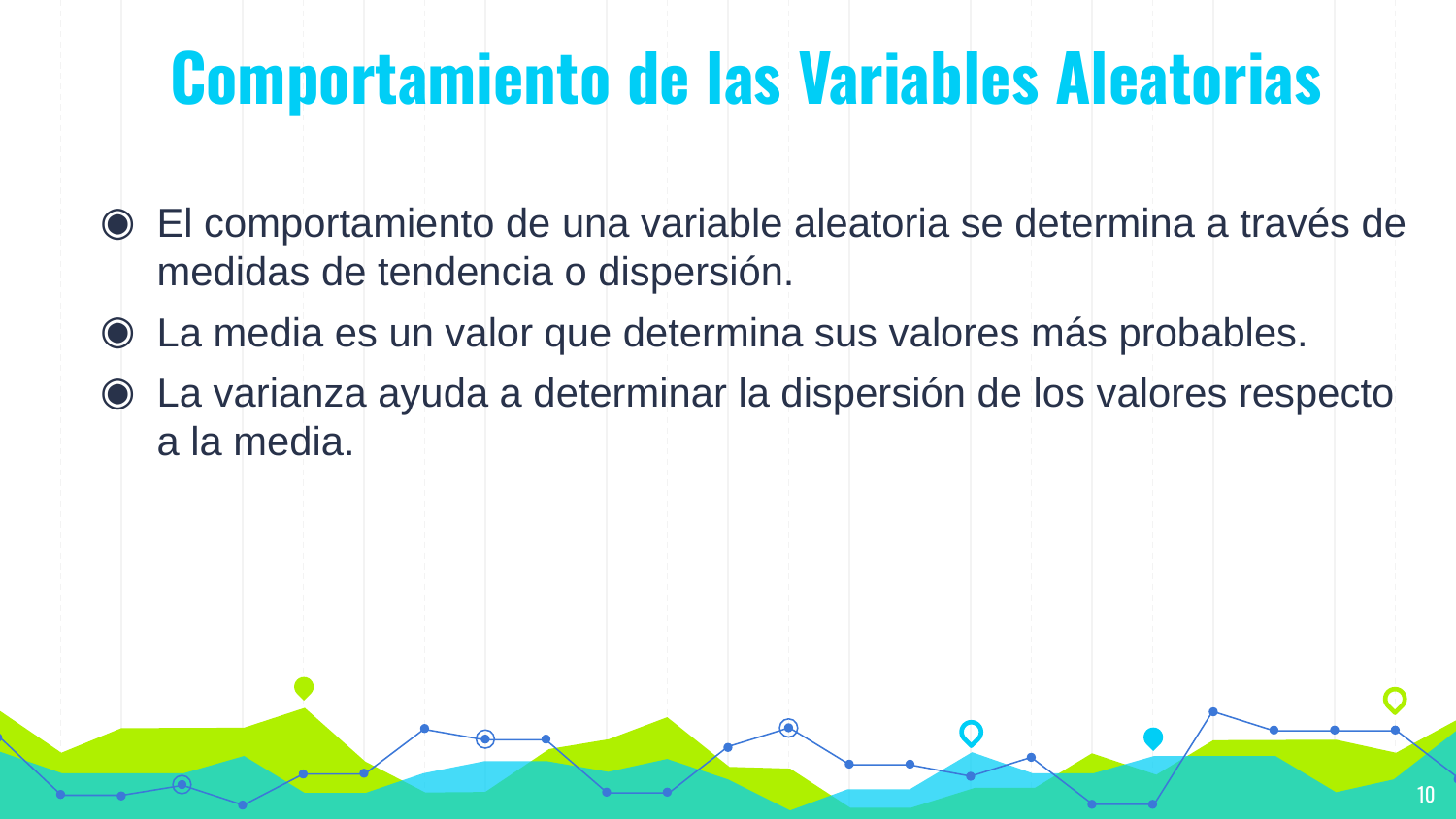

# Comportamiento de las Variables Aleatorias
El comportamiento de una variable aleatoria se determina a través de medidas de tendencia o dispersión.
La media es un valor que determina sus valores más probables.
La varianza ayuda a determinar la dispersión de los valores respecto a la media.
10